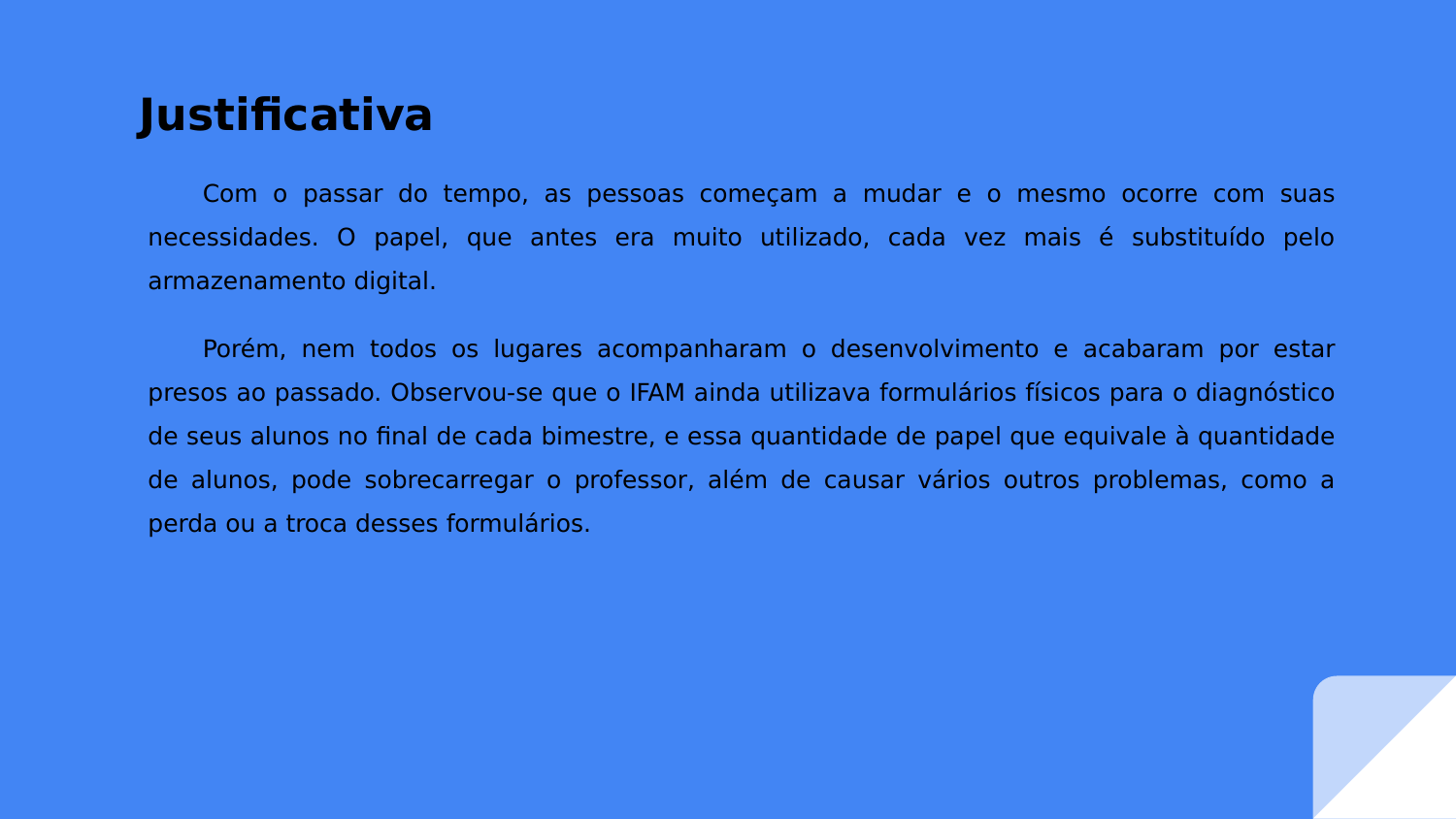

Justificativa
Com o passar do tempo, as pessoas começam a mudar e o mesmo ocorre com suas necessidades. O papel, que antes era muito utilizado, cada vez mais é substituído pelo armazenamento digital.
Porém, nem todos os lugares acompanharam o desenvolvimento e acabaram por estar presos ao passado. Observou-se que o IFAM ainda utilizava formulários físicos para o diagnóstico de seus alunos no final de cada bimestre, e essa quantidade de papel que equivale à quantidade de alunos, pode sobrecarregar o professor, além de causar vários outros problemas, como a perda ou a troca desses formulários.